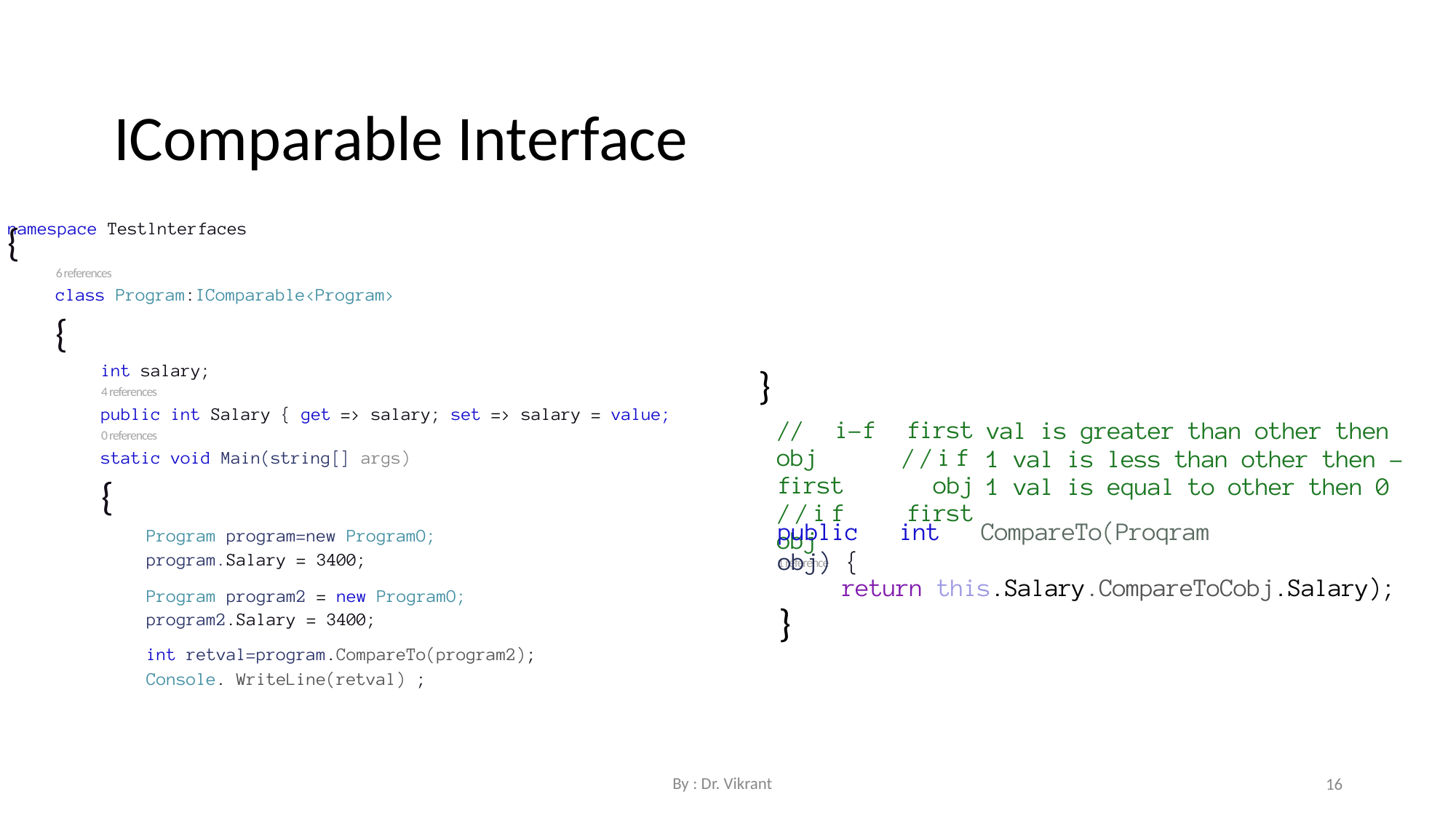

IComparable Interface
namespace Testlnterfaces
{
6 references
class Program:IComparable<Program>
{
int salary;
4 references
public int Salary { get => salary; set => salary = value;
0 references
static void Main(string[] args)
{
Program program=new ProgramO; program.Salary = 3400;
Program program2 = new ProgramO; program2.Salary = 3400;
int retval=program.CompareTo(program2);
Console. WriteLine(retval) ;
}
// i-f first obj //if first obj //if first obj
1 reference
val is greater than other then 1 val is less than other then -1 val is equal to other then 0
public int CompareTo(Proqram obj) {
return this.Salary.CompareToCobj.Salary);
}
By : Dr. Vikrant
16